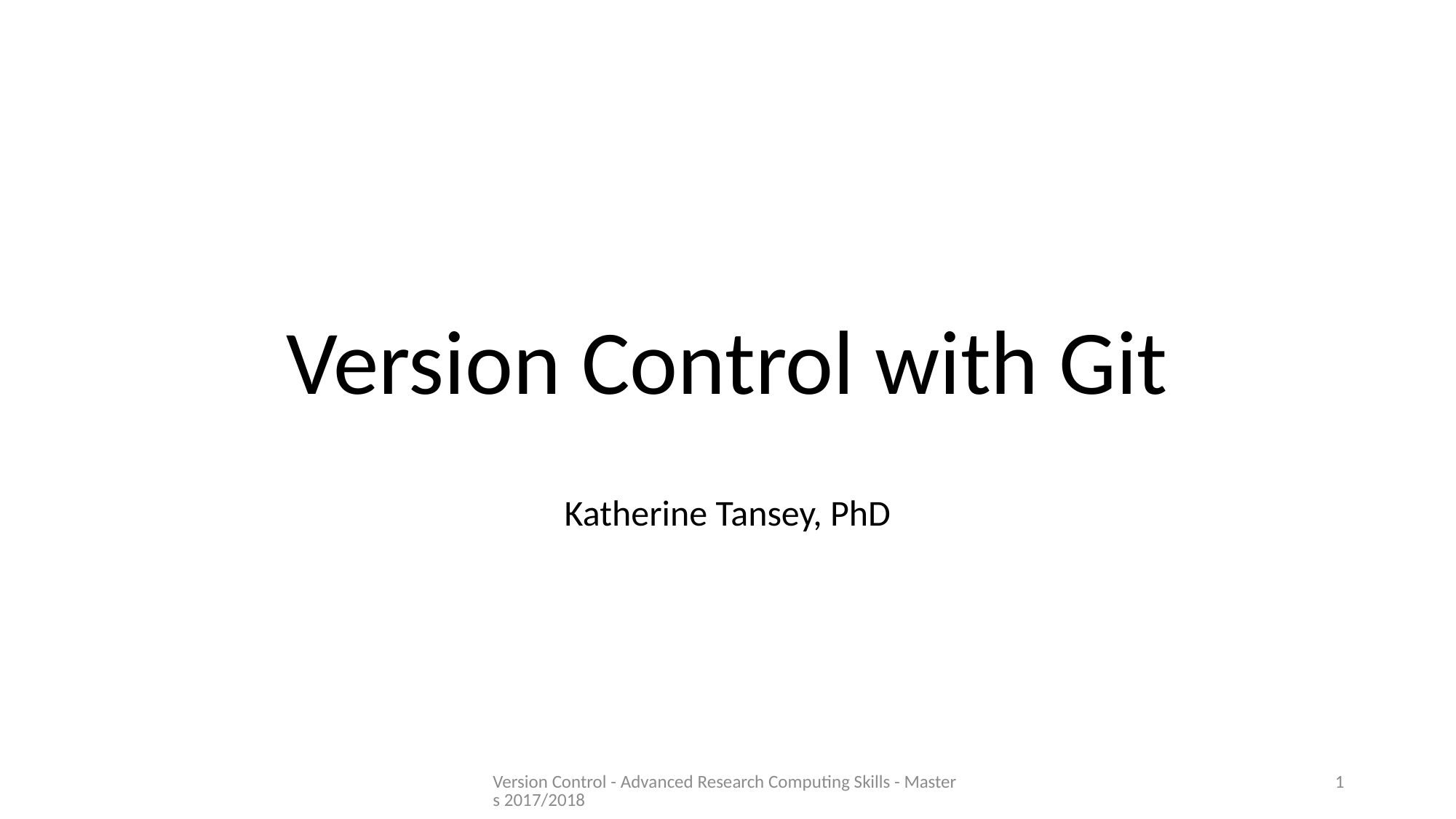

# Version Control with Git

Katherine Tansey, PhD
Version Control - Advanced Research Computing Skills - Masters 2017/2018
1